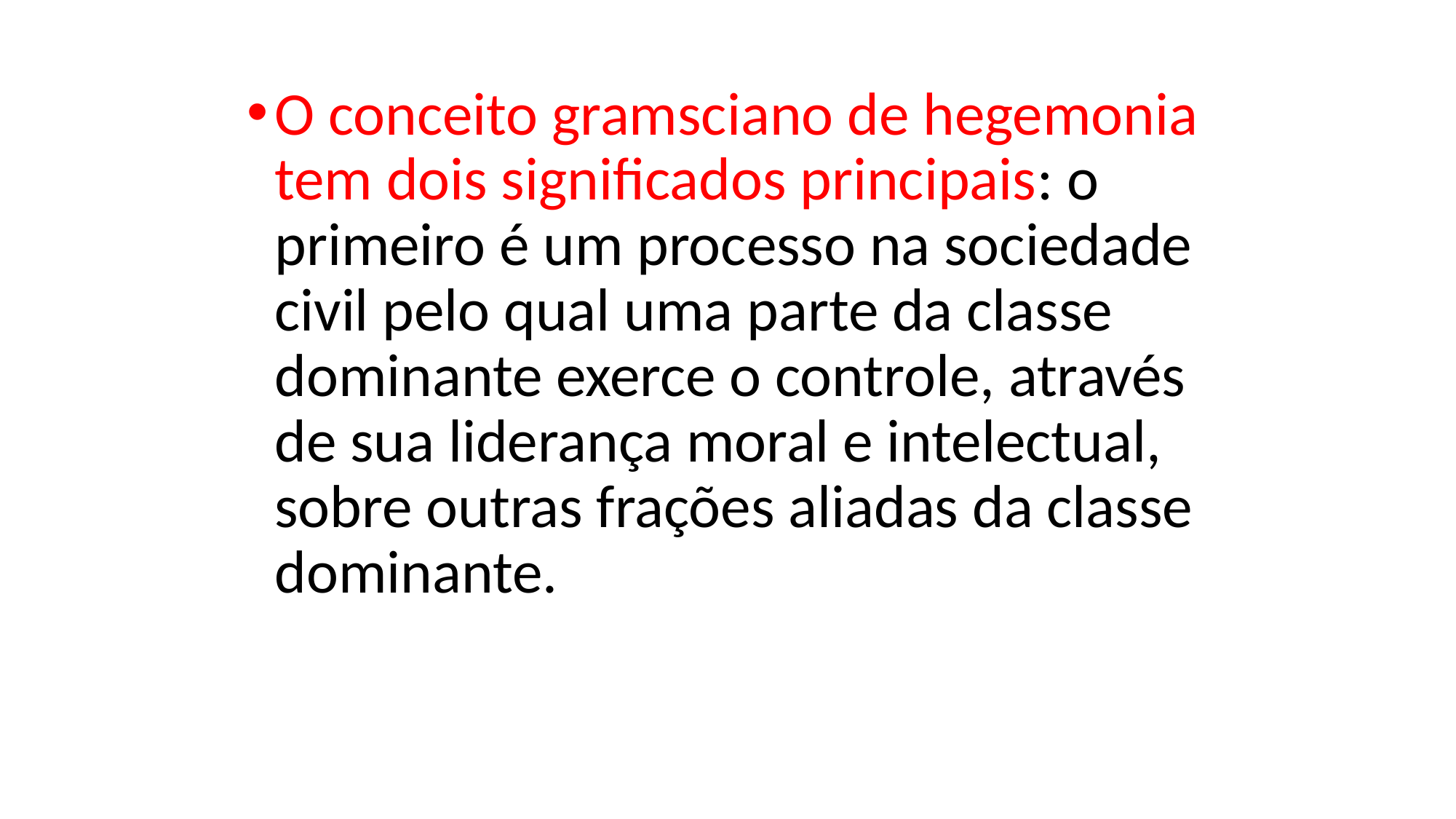

O conceito gramsciano de hegemonia tem dois significados principais: o primeiro é um processo na sociedade civil pelo qual uma parte da classe dominante exerce o controle, através de sua liderança moral e intelectual, sobre outras frações aliadas da classe dominante.